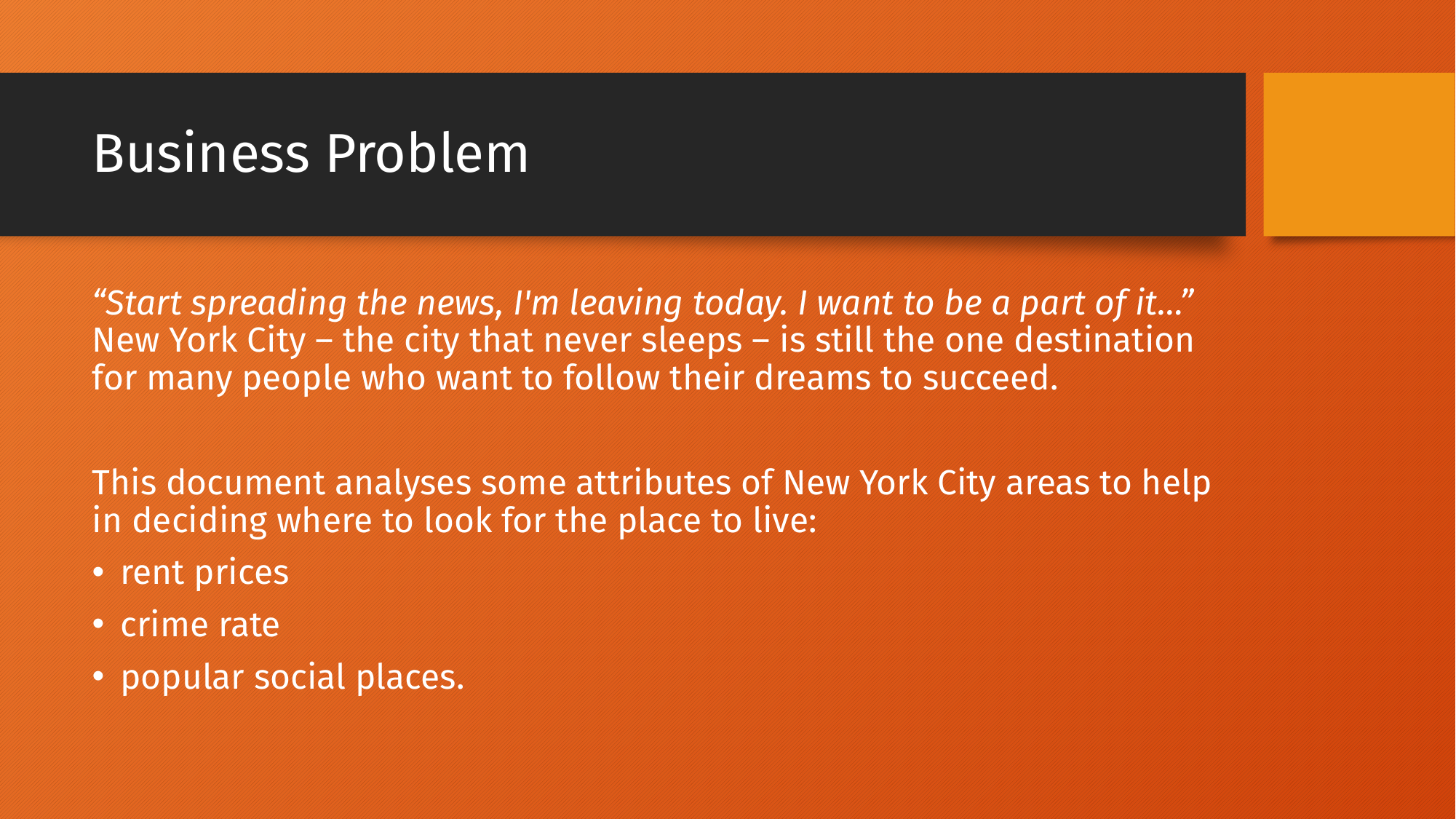

# Business Problem
“Start spreading the news, I'm leaving today. I want to be a part of it…” New York City – the city that never sleeps – is still the one destination for many people who want to follow their dreams to succeed.

This document analyses some attributes of New York City areas to help in deciding where to look for the place to live:
rent prices
crime rate
popular social places.